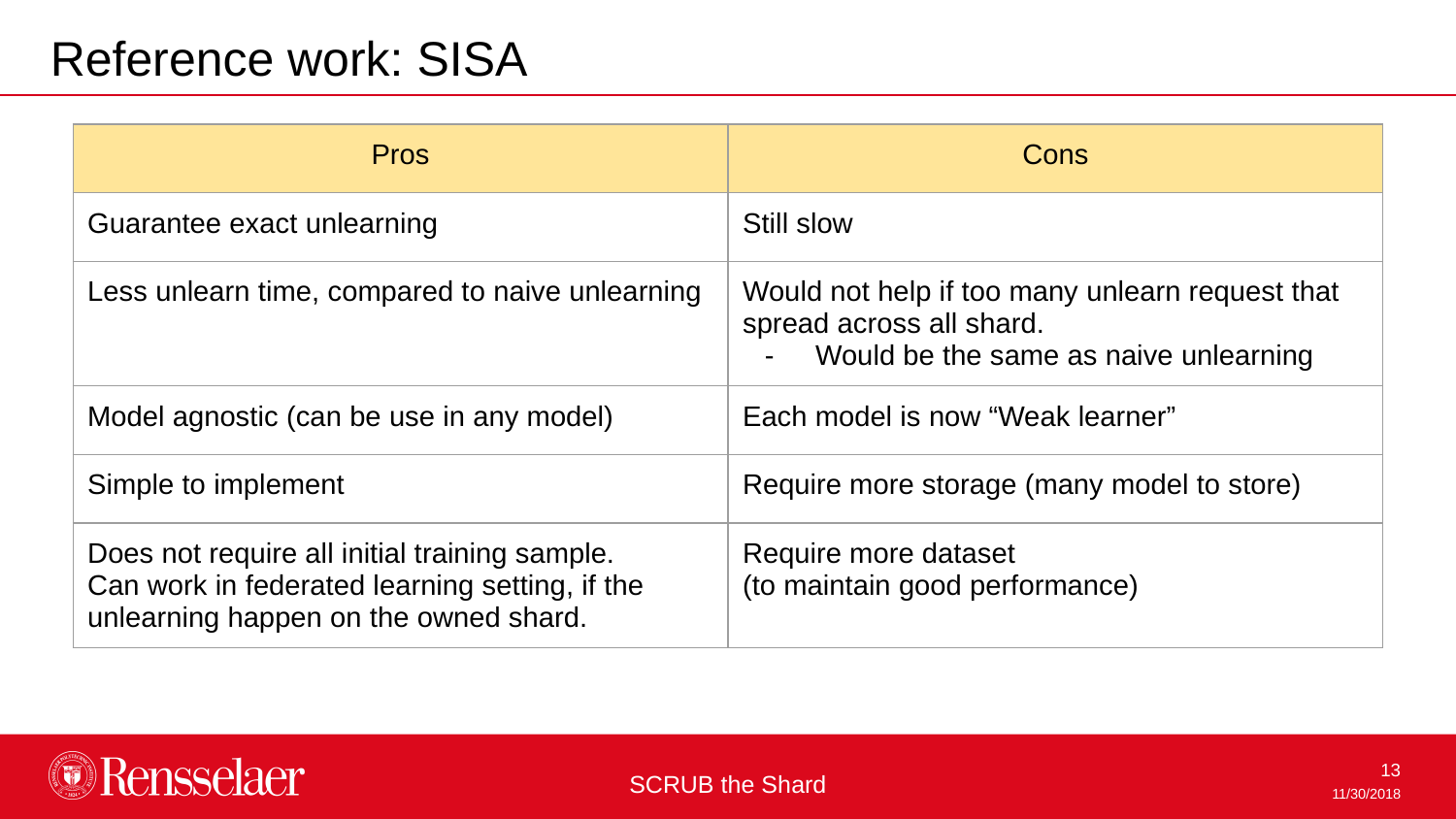

Reference work: SISA
| Pros | Cons |
| --- | --- |
| Guarantee exact unlearning | Still slow |
| Less unlearn time, compared to naive unlearning | Would not help if too many unlearn request that spread across all shard. Would be the same as naive unlearning |
| Model agnostic (can be use in any model) | Each model is now “Weak learner” |
| Simple to implement | Require more storage (many model to store) |
| Does not require all initial training sample. Can work in federated learning setting, if the unlearning happen on the owned shard. | Require more dataset (to maintain good performance) |
SCRUB the Shard